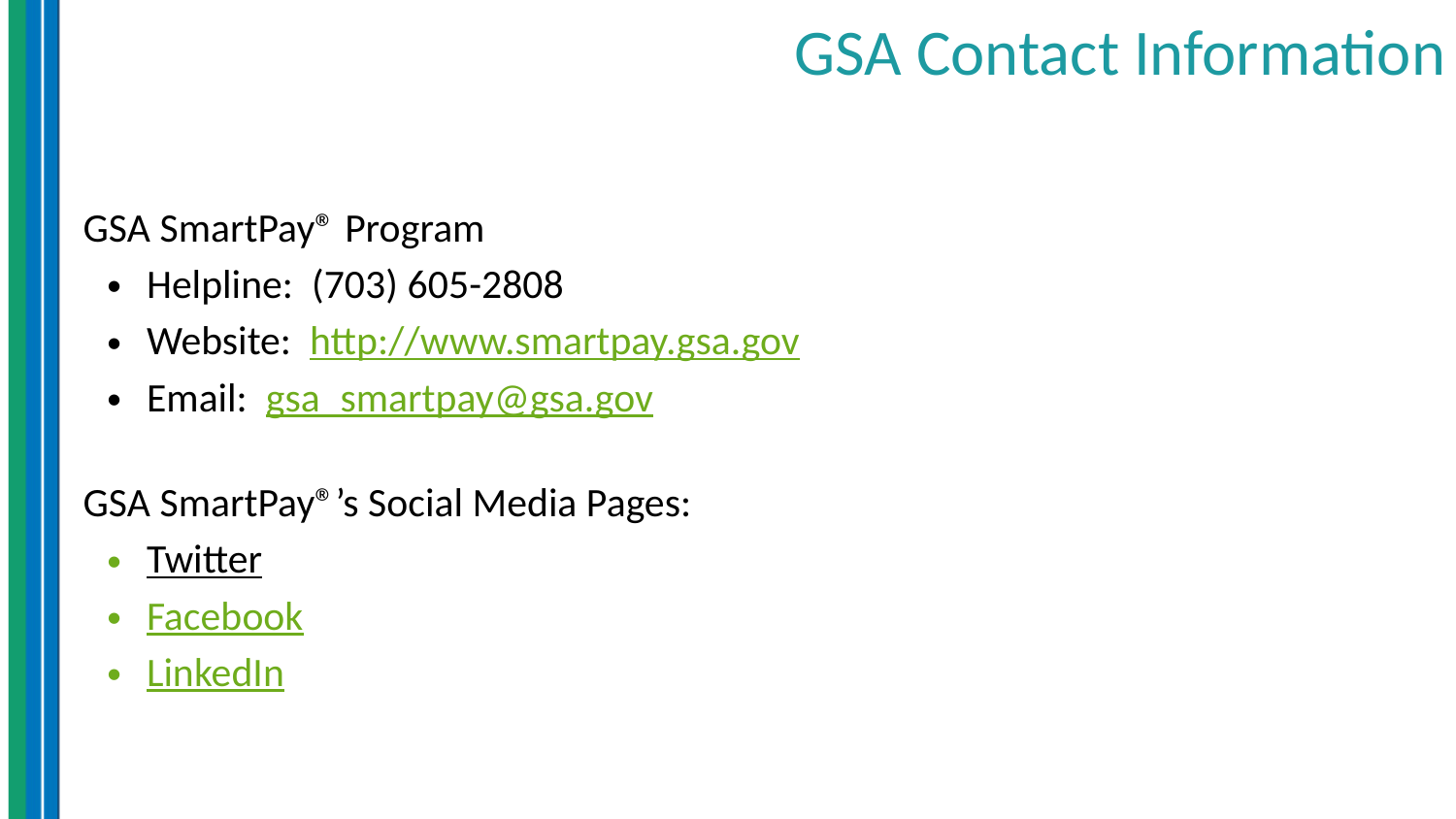

# GSA Contact Information
GSA SmartPay® Program
Helpline:  (703) 605-2808
Website:  http://www.smartpay.gsa.gov
Email:  gsa_smartpay@gsa.gov
GSA SmartPay®’s Social Media Pages:
Twitter
Facebook
LinkedIn